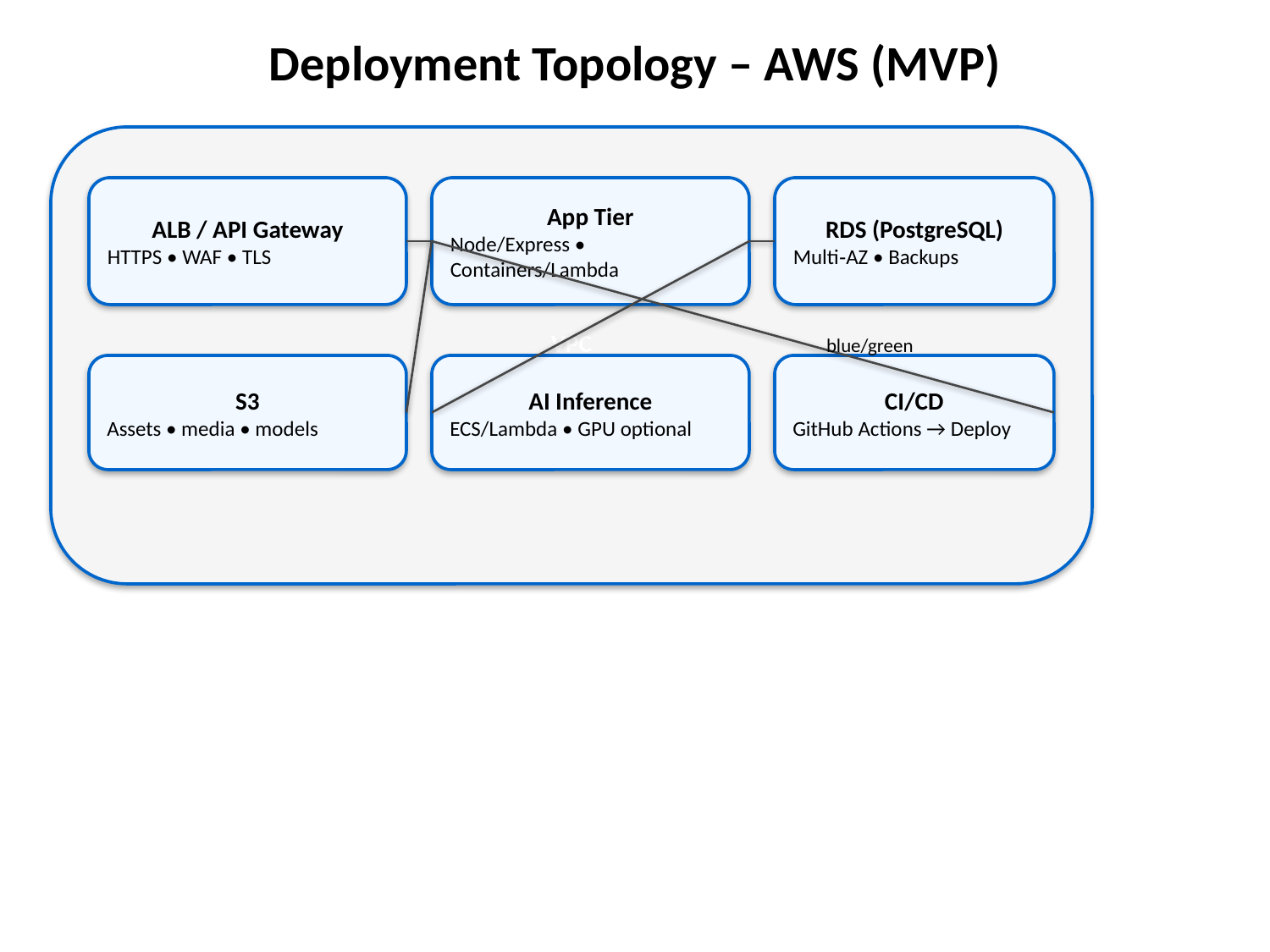

Deployment Topology – AWS (MVP)
VPC
Public + Private Subnets • SGs • NACLs
ALB / API Gateway
HTTPS • WAF • TLS
App Tier
Node/Express • Containers/Lambda
RDS (PostgreSQL)
Multi‑AZ • Backups
blue/green
S3
Assets • media • models
AI Inference
ECS/Lambda • GPU optional
CI/CD
GitHub Actions → Deploy